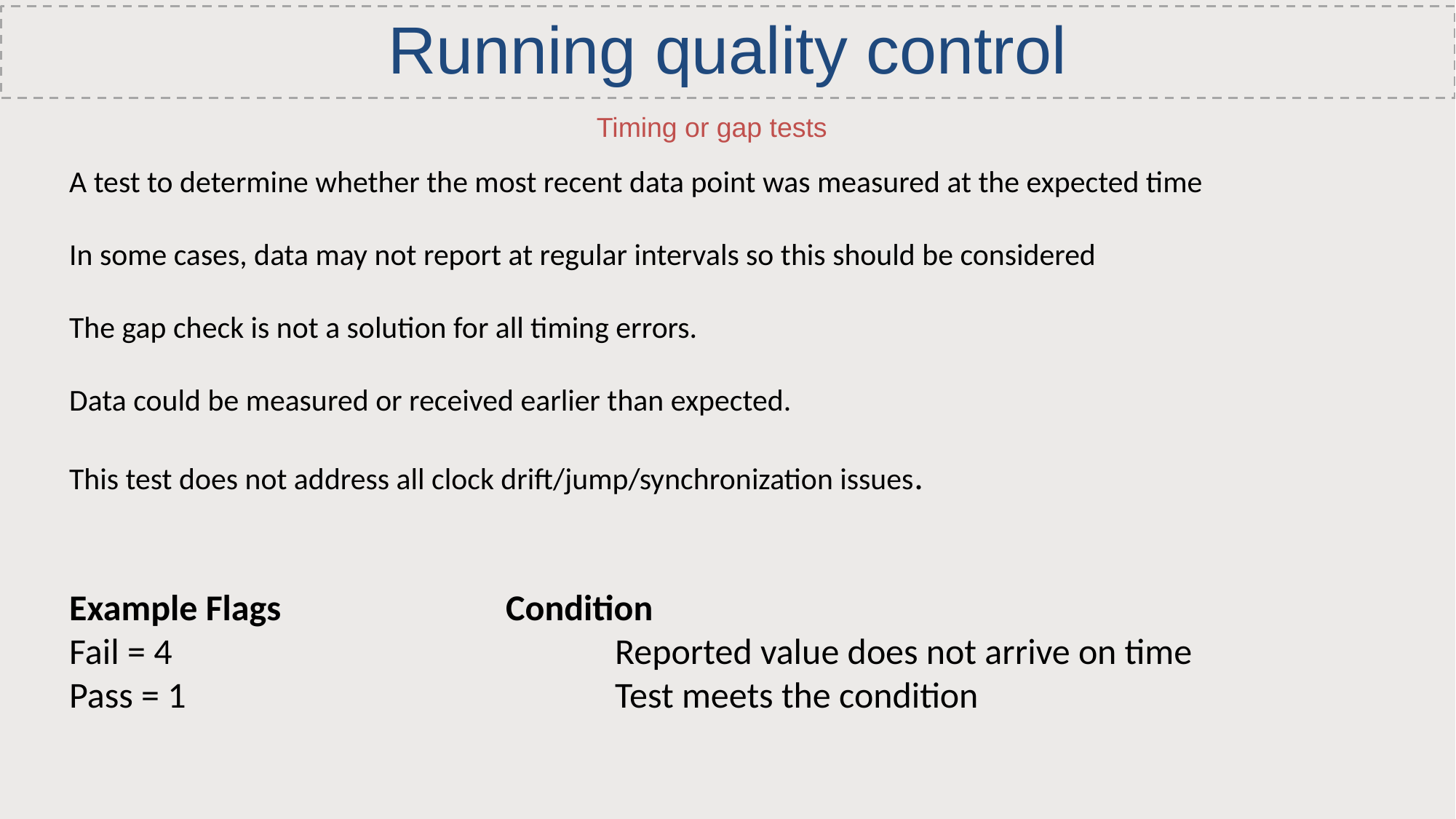

Running quality control
Timing or gap tests
A test to determine whether the most recent data point was measured at the expected time

In some cases, data may not report at regular intervals so this should be considered

The gap check is not a solution for all timing errors.

Data could be measured or received earlier than expected.

This test does not address all clock drift/jump/synchronization issues.

Example Flags 		Condition
Fail = 4 				Reported value does not arrive on time
Pass = 1				Test meets the condition